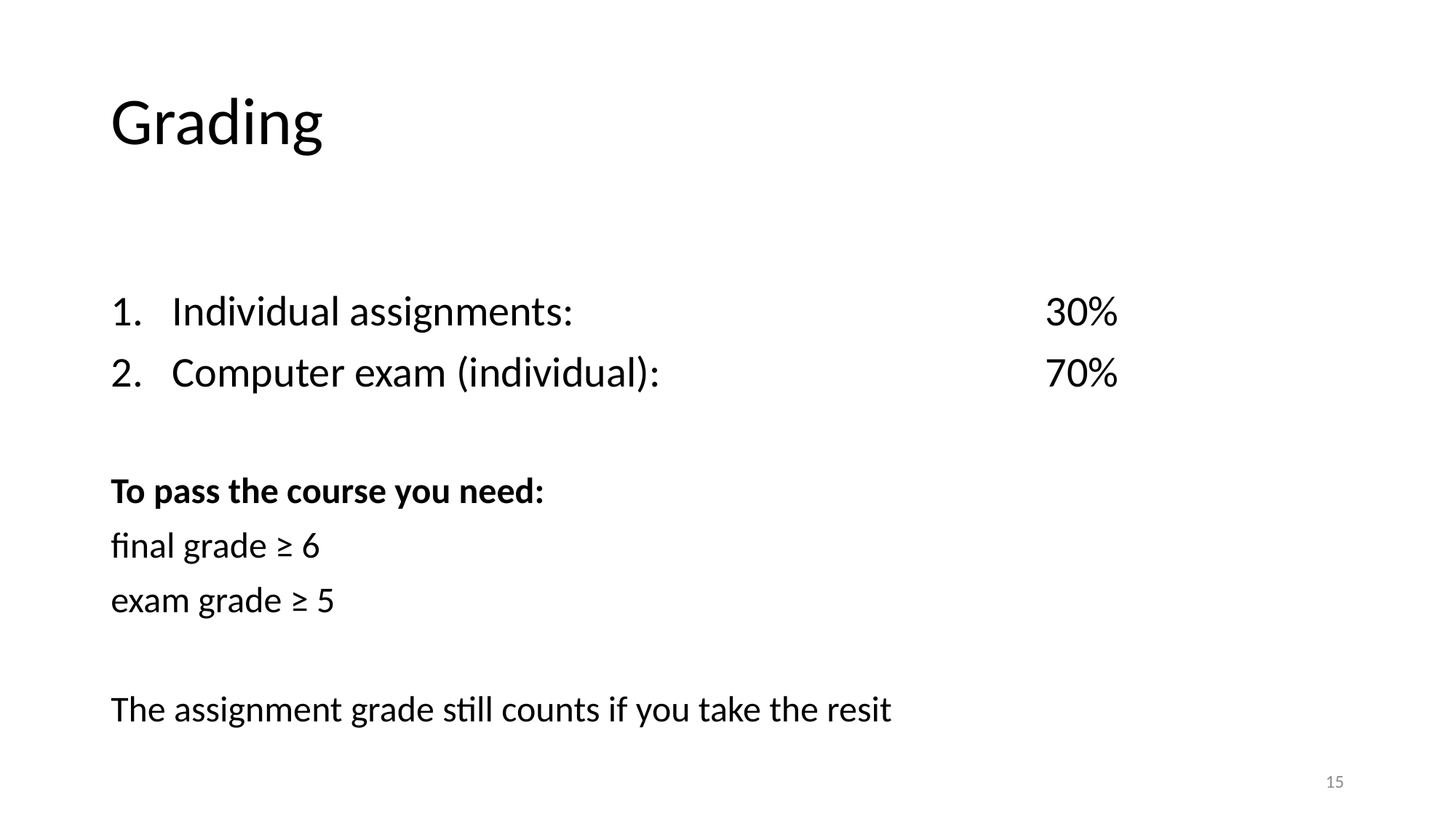

# Grading

Individual assignments: 					30%
Computer exam (individual):				70%

To pass the course you need:
final grade ≥ 6
exam grade ≥ 5

The assignment grade still counts if you take the resit

15